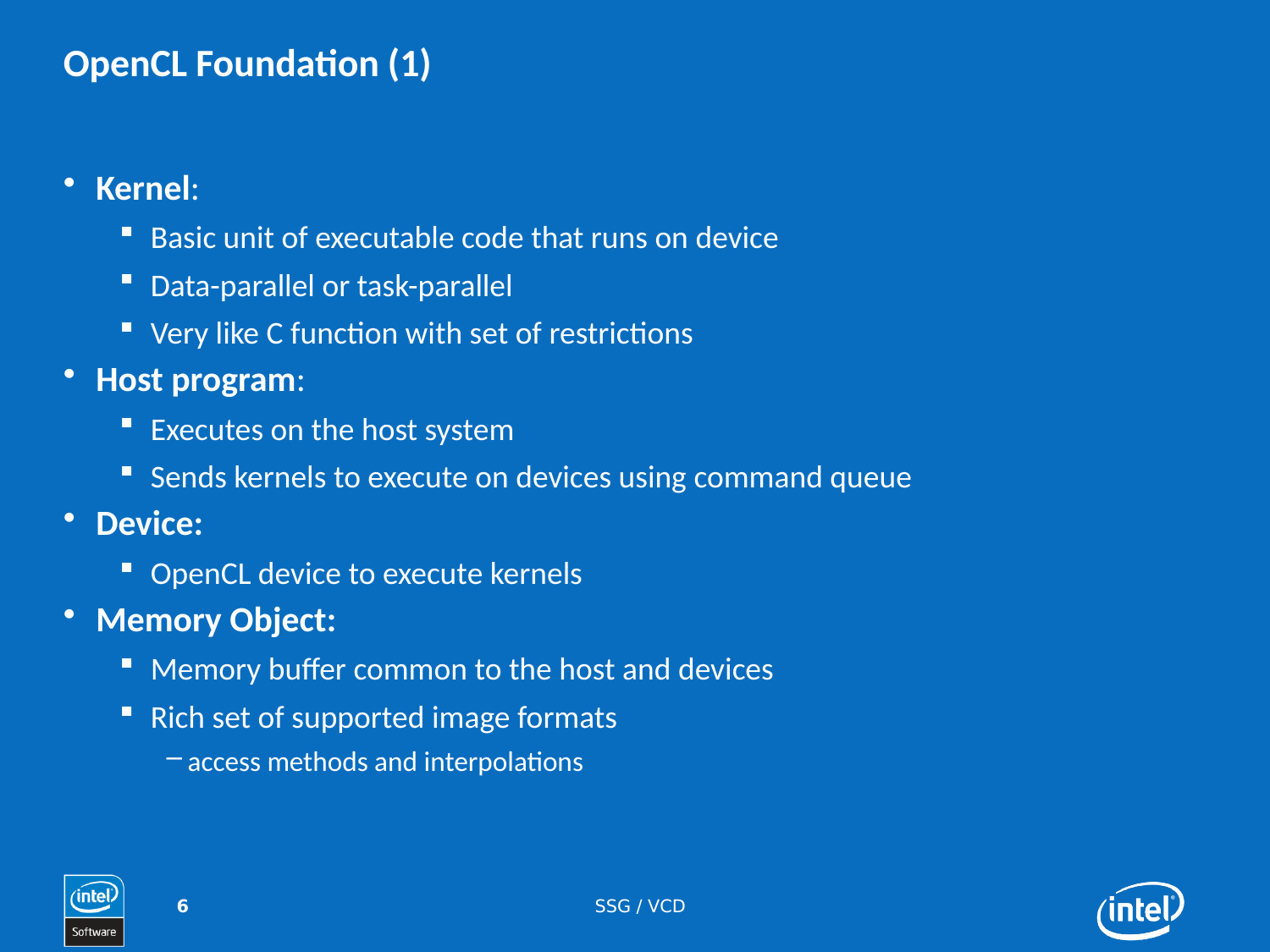

# OpenCL Foundation (1)
Kernel:
Basic unit of executable code that runs on device
Data-parallel or task-parallel
Very like C function with set of restrictions
Host program:
Executes on the host system
Sends kernels to execute on devices using command queue
Device:
OpenCL device to execute kernels
Memory Object:
Memory buffer common to the host and devices
Rich set of supported image formats
access methods and interpolations

6